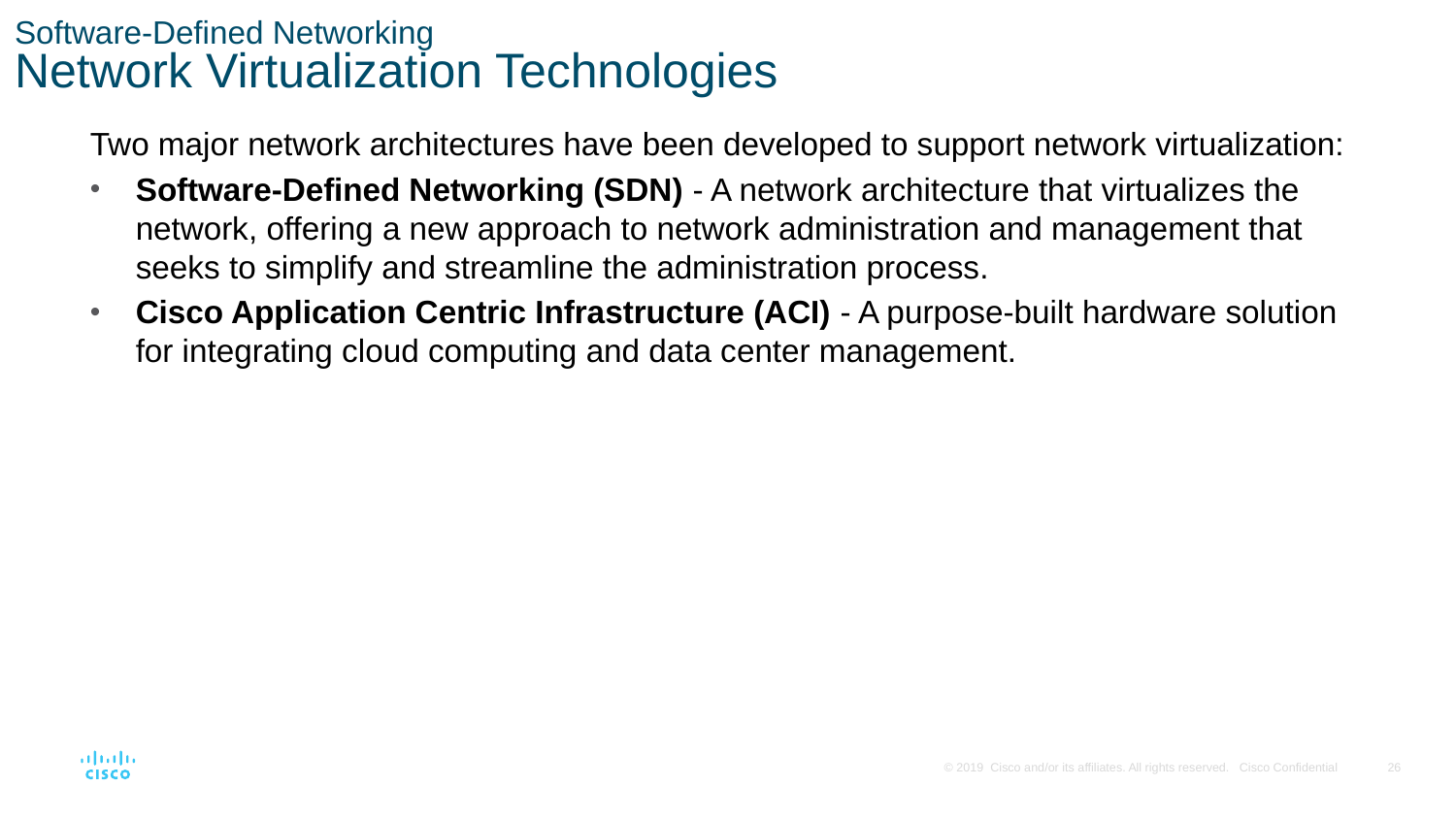

# Software-Defined Networking Network Virtualization Technologies
Two major network architectures have been developed to support network virtualization:
Software-Defined Networking (SDN) - A network architecture that virtualizes the network, offering a new approach to network administration and management that seeks to simplify and streamline the administration process.
Cisco Application Centric Infrastructure (ACI) - A purpose-built hardware solution for integrating cloud computing and data center management.